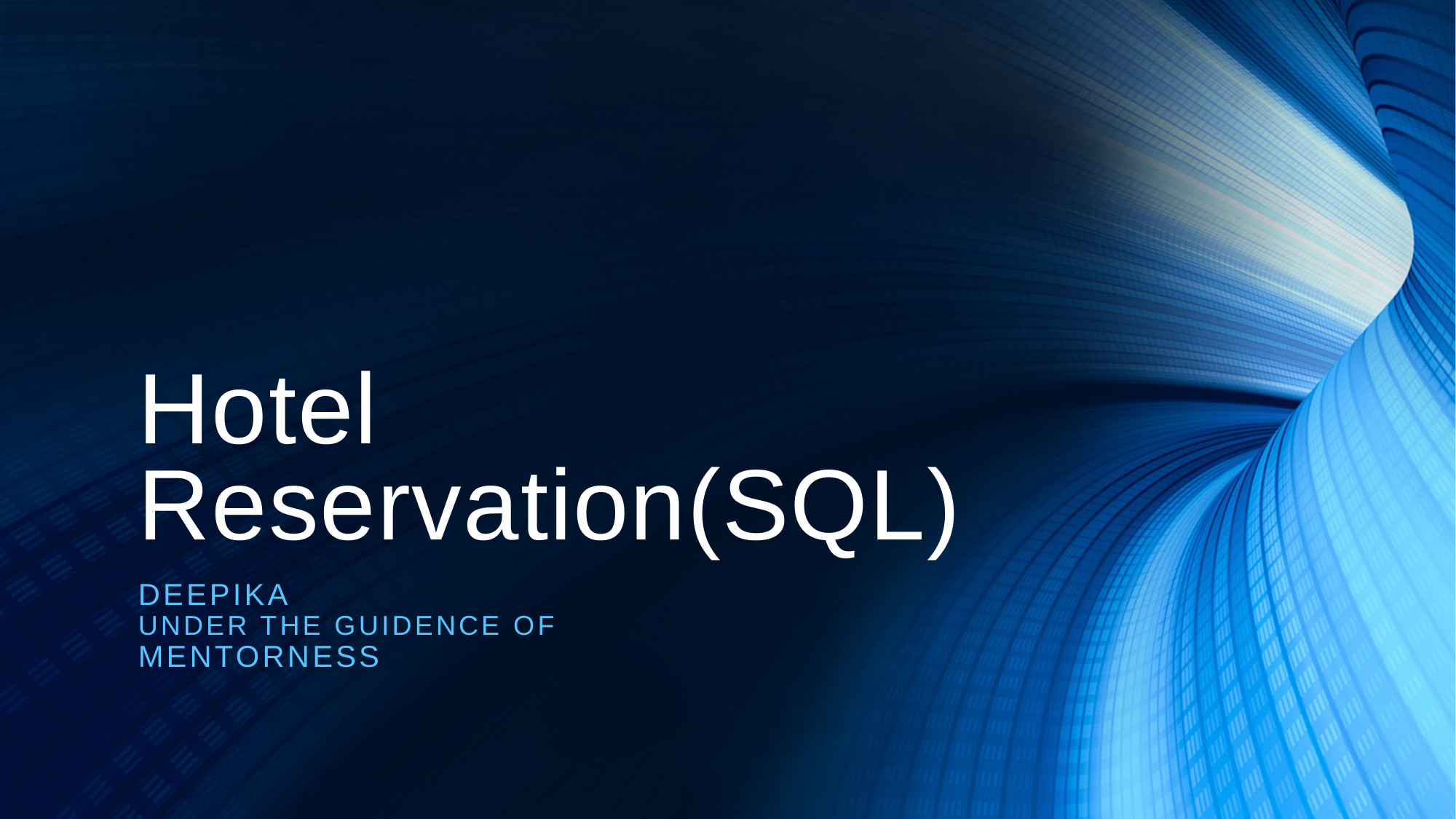

# Hotel Reservation(SQL)
Deepika
Under the guidence of
MentornesS